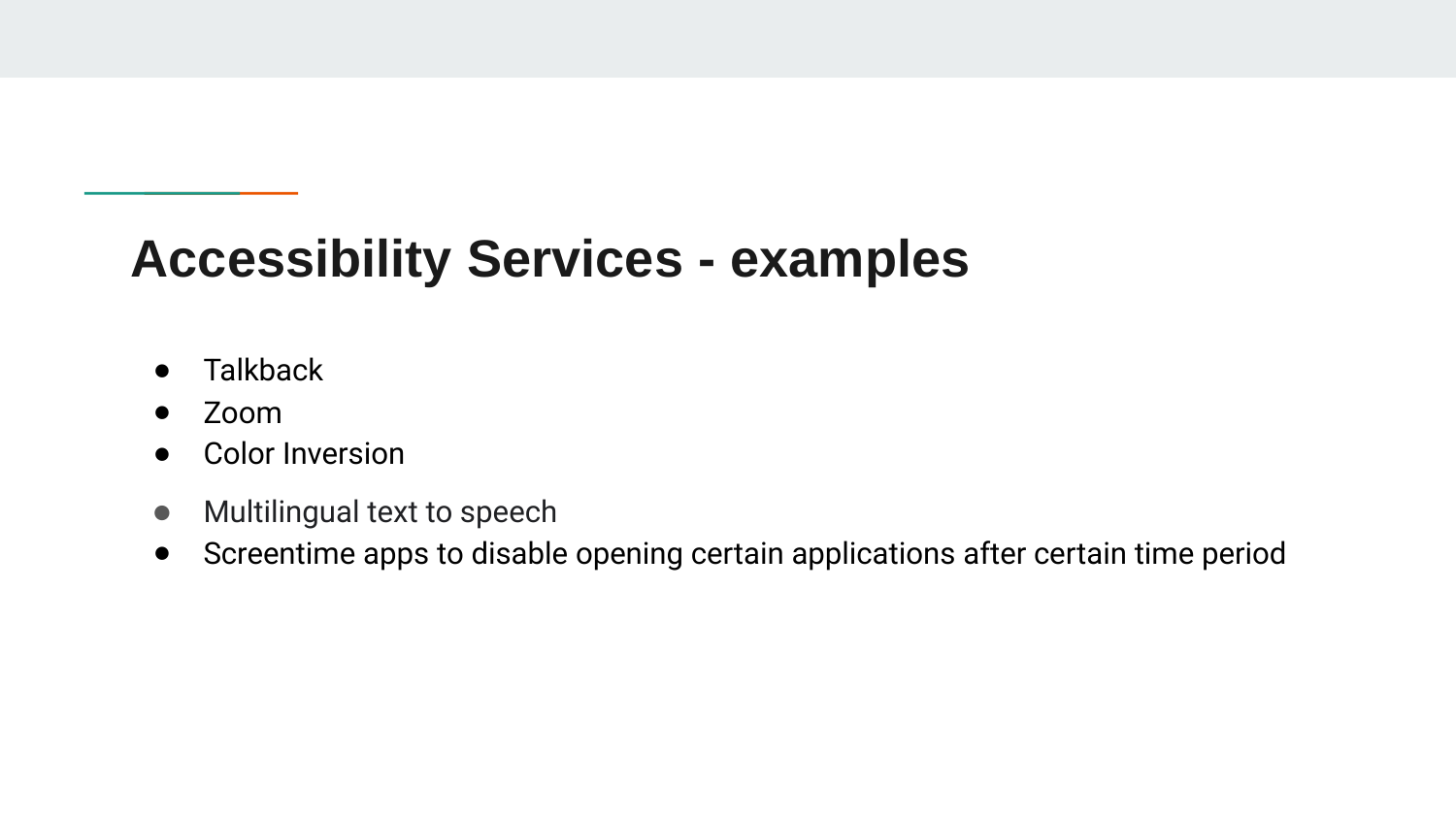

# Accessibility Services - examples
Talkback
Zoom
Color Inversion
Multilingual text to speech
Screentime apps to disable opening certain applications after certain time period